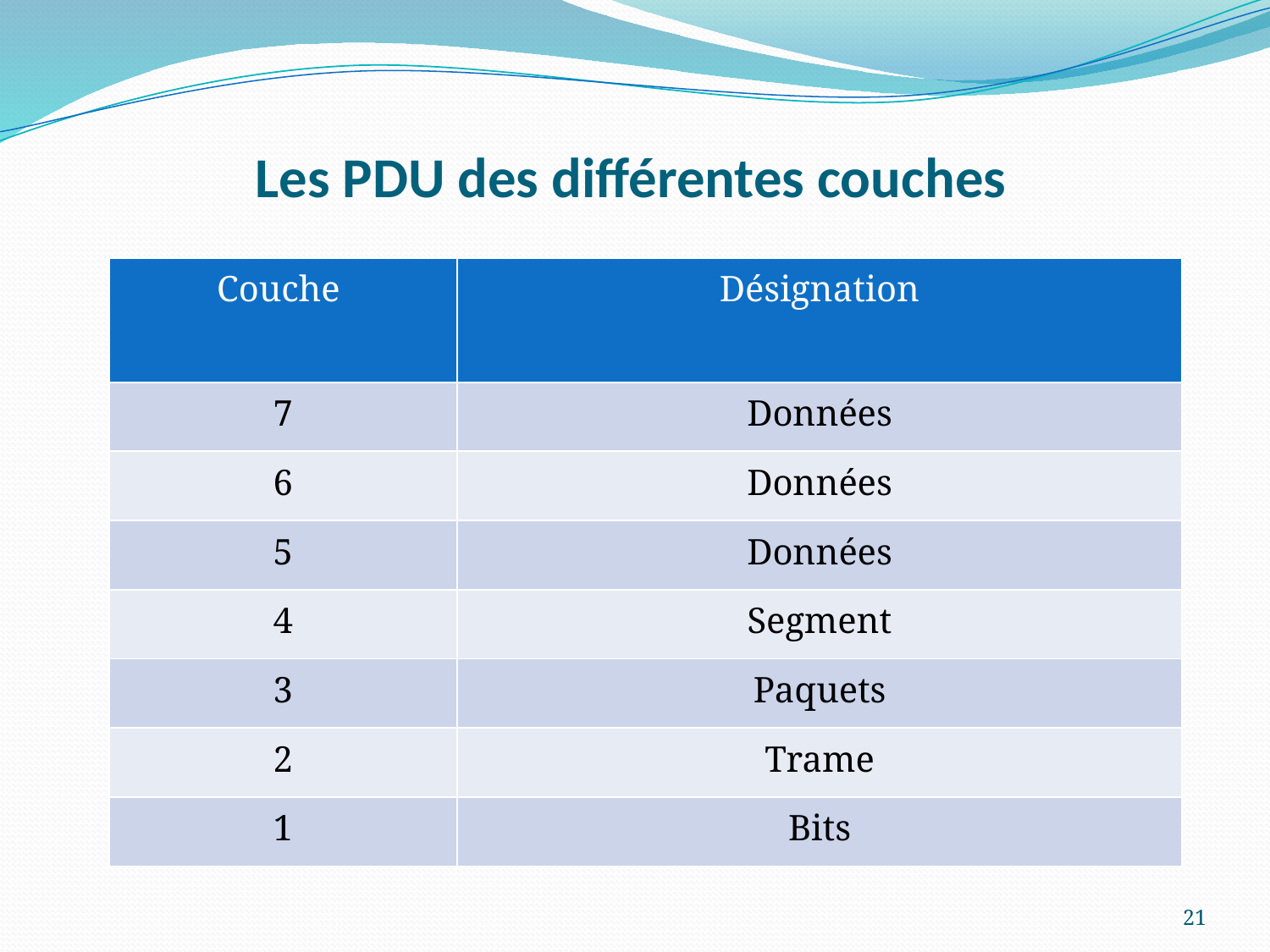

# Les PDU des différentes couches
| Couche | Désignation |
| --- | --- |
| 7 | Données |
| 6 | Données |
| 5 | Données |
| 4 | Segment |
| 3 | Paquets |
| 2 | Trame |
| 1 | Bits |
21